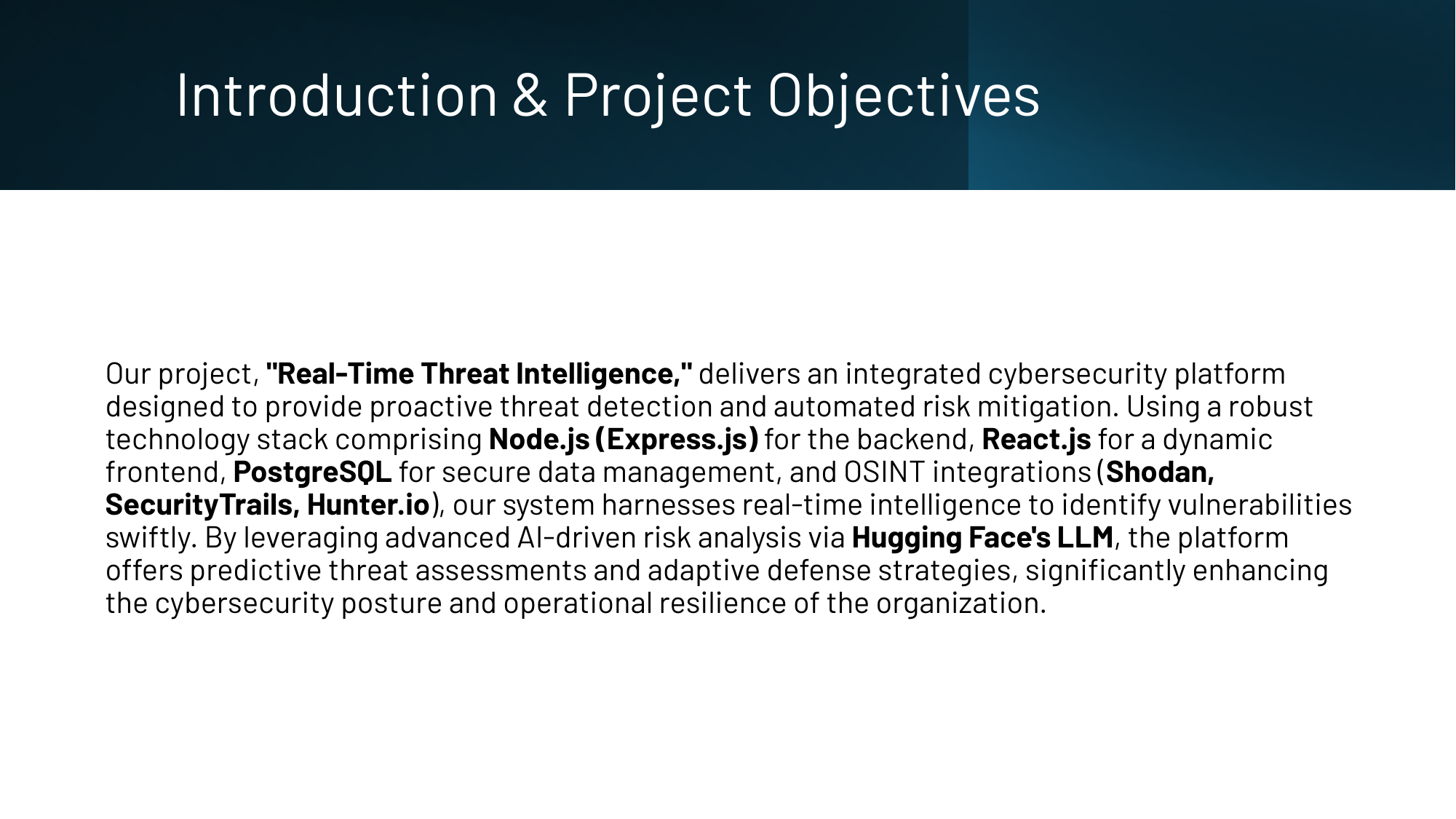

# Introduction & Project Objectives
Our project, "Real-Time Threat Intelligence," delivers an integrated cybersecurity platform designed to provide proactive threat detection and automated risk mitigation. Using a robust technology stack comprising Node.js (Express.js) for the backend, React.js for a dynamic frontend, PostgreSQL for secure data management, and OSINT integrations (Shodan, SecurityTrails, Hunter.io), our system harnesses real-time intelligence to identify vulnerabilities swiftly. By leveraging advanced AI-driven risk analysis via Hugging Face's LLM, the platform offers predictive threat assessments and adaptive defense strategies, significantly enhancing the cybersecurity posture and operational resilience of the organization.